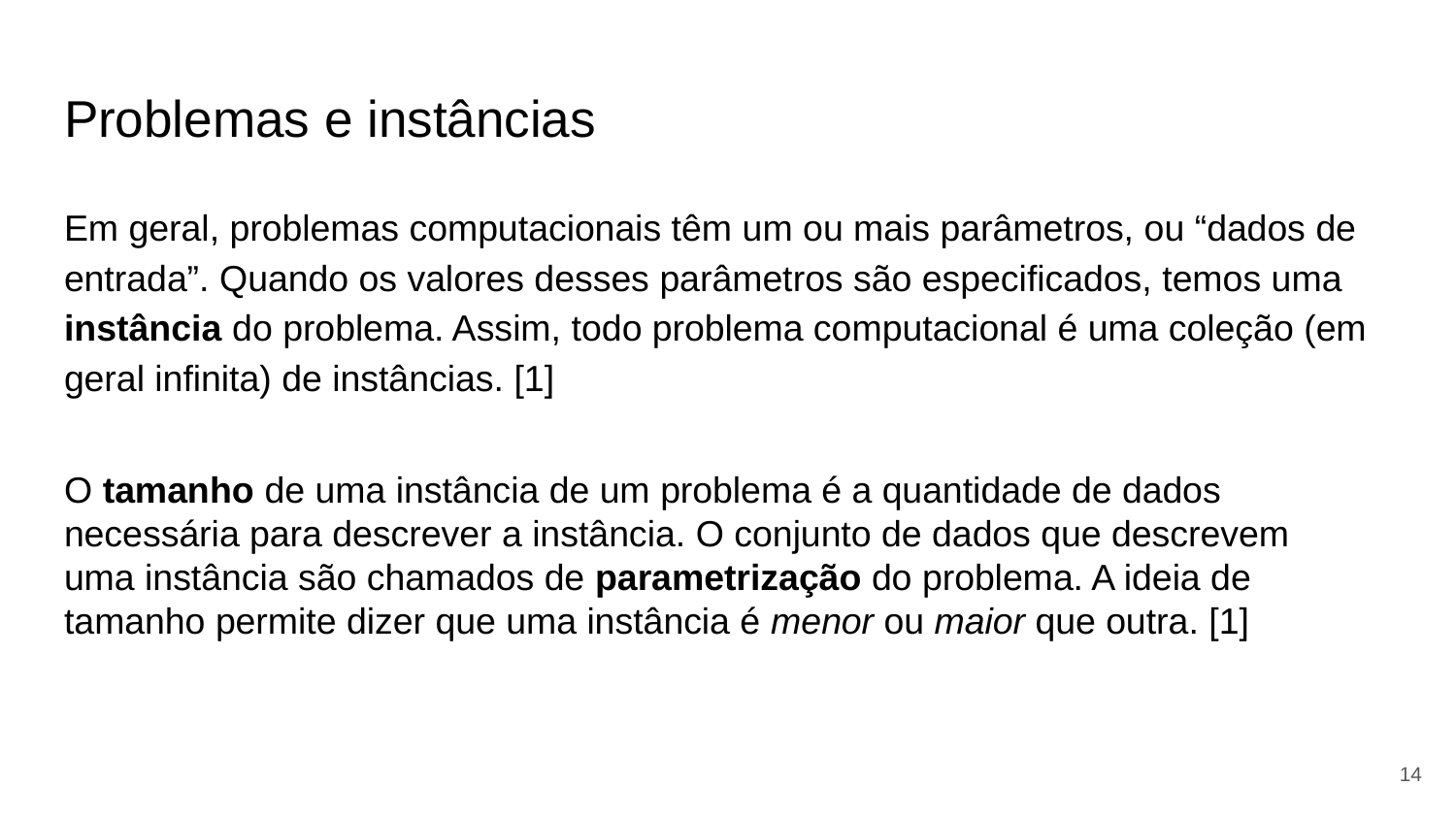

# Problemas e instâncias
Em geral, problemas computacionais têm um ou mais parâmetros, ou “dados de entrada”. Quando os valores desses parâmetros são especificados, temos uma instância do problema. Assim, todo problema computacional é uma coleção (em geral infinita) de instâncias. [1]
O tamanho de uma instância de um problema é a quantidade de dados necessária para descrever a instância. O conjunto de dados que descrevem uma instância são chamados de parametrização do problema. A ideia de tamanho permite dizer que uma instância é menor ou maior que outra. [1]
14